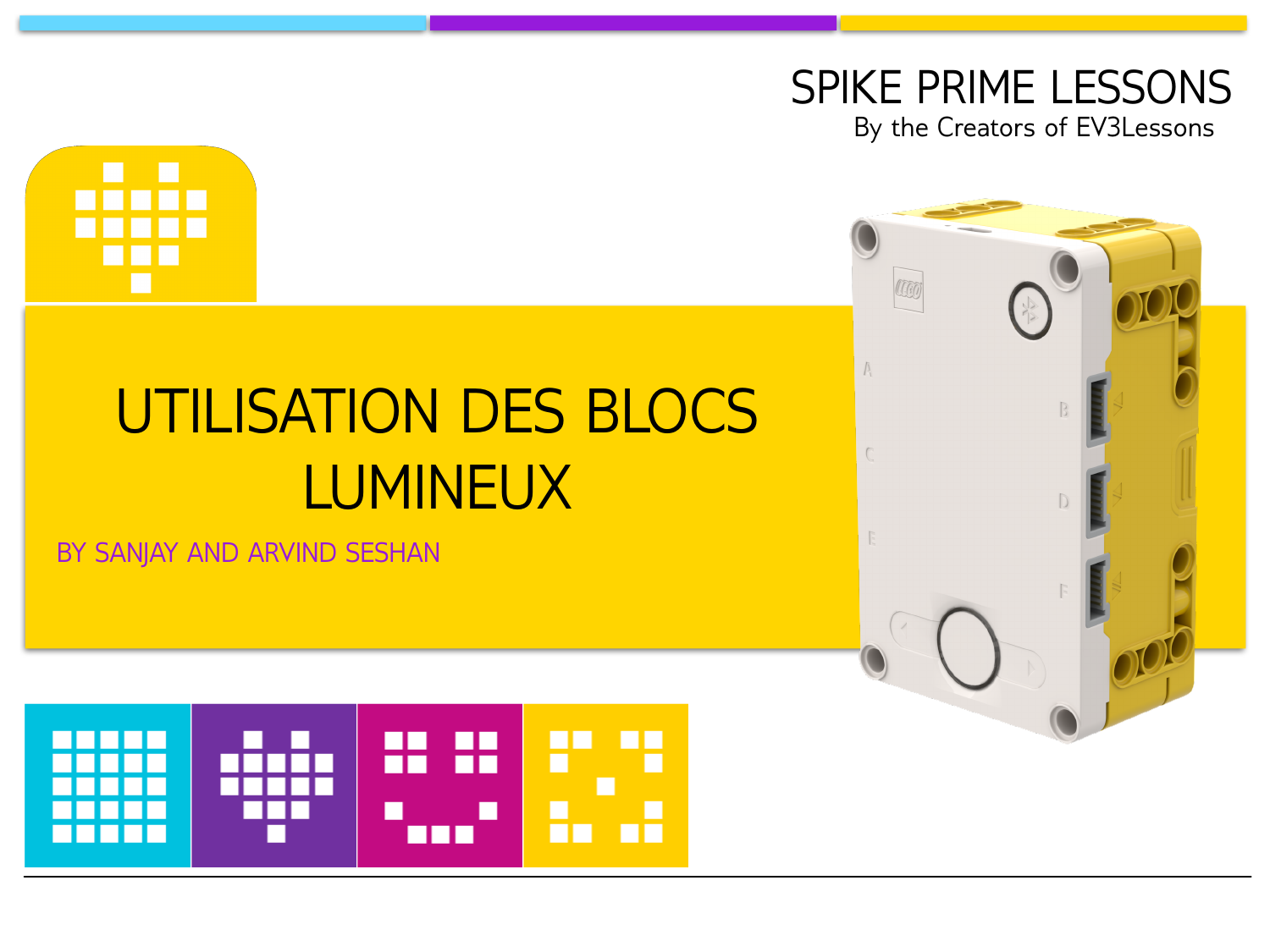

# Utilisation des blocs lumineux
BY SANJAY AND ARVIND SESHAN